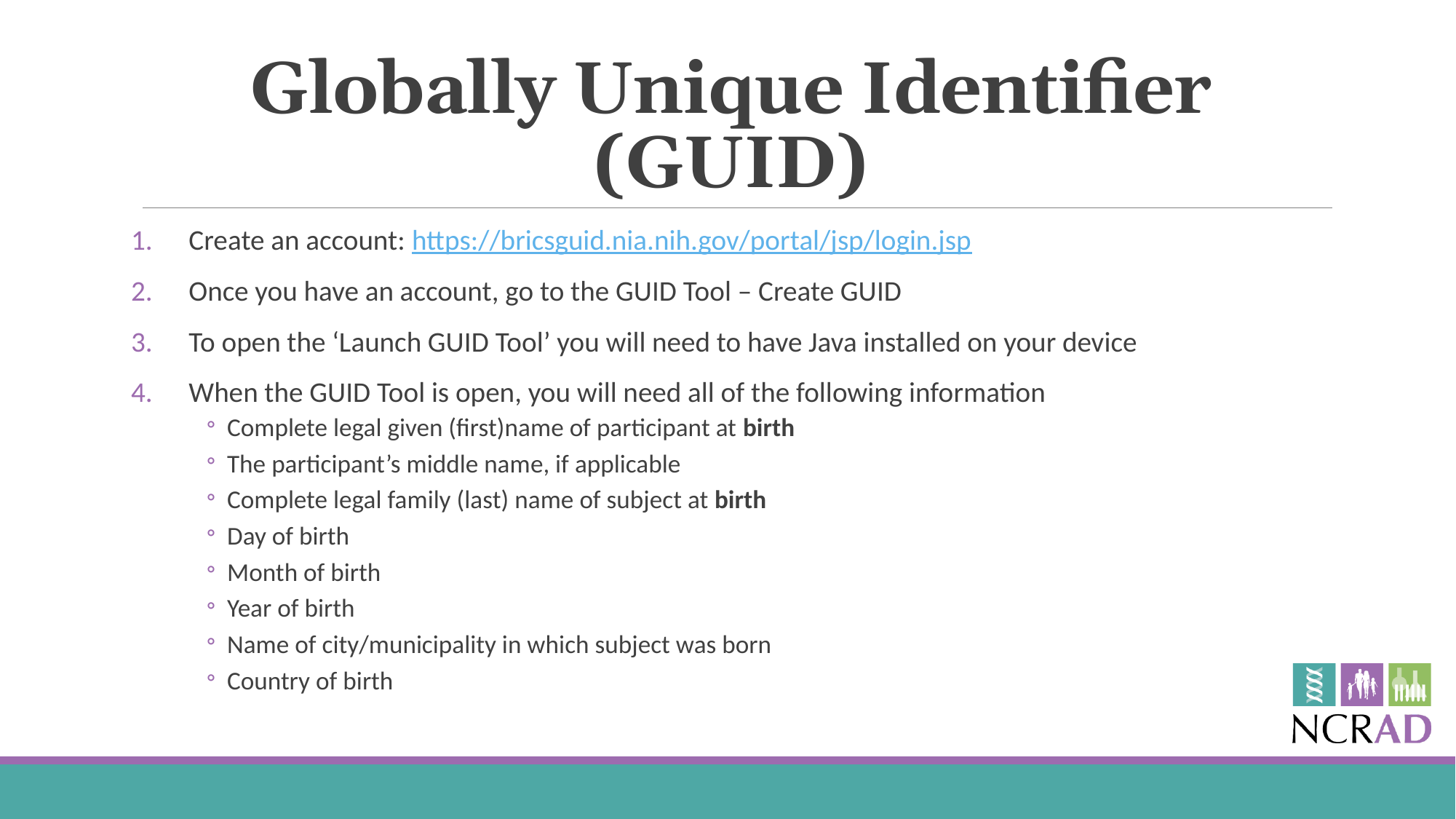

# Globally Unique Identifier (GUID)
Create an account: https://bricsguid.nia.nih.gov/portal/jsp/login.jsp
Once you have an account, go to the GUID Tool – Create GUID
To open the ‘Launch GUID Tool’ you will need to have Java installed on your device
When the GUID Tool is open, you will need all of the following information
Complete legal given (first)name of participant at birth
The participant’s middle name, if applicable
Complete legal family (last) name of subject at birth
Day of birth
Month of birth
Year of birth
Name of city/municipality in which subject was born
Country of birth